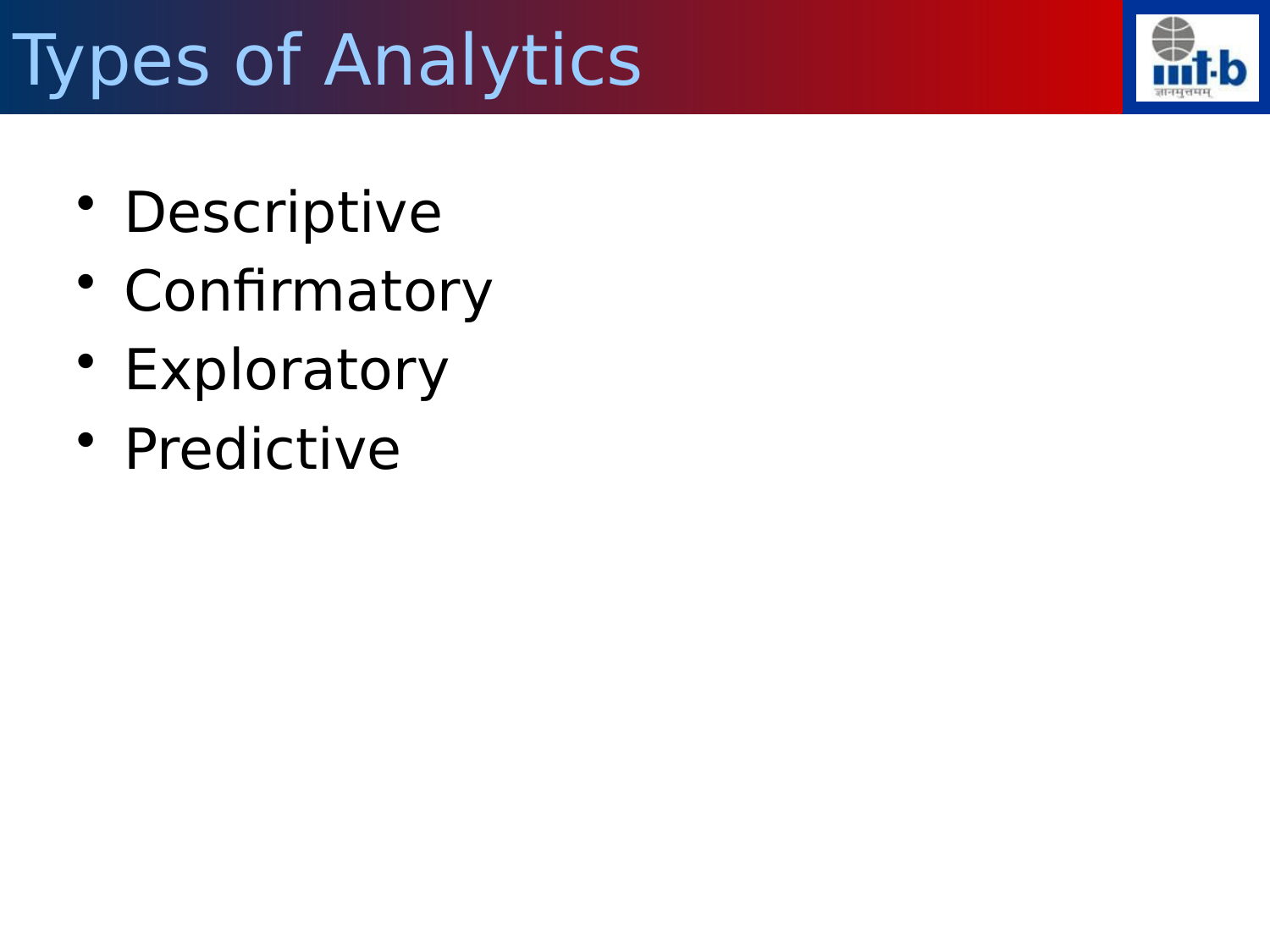

# Types of Analytics
Descriptive
Confirmatory
Exploratory
Predictive